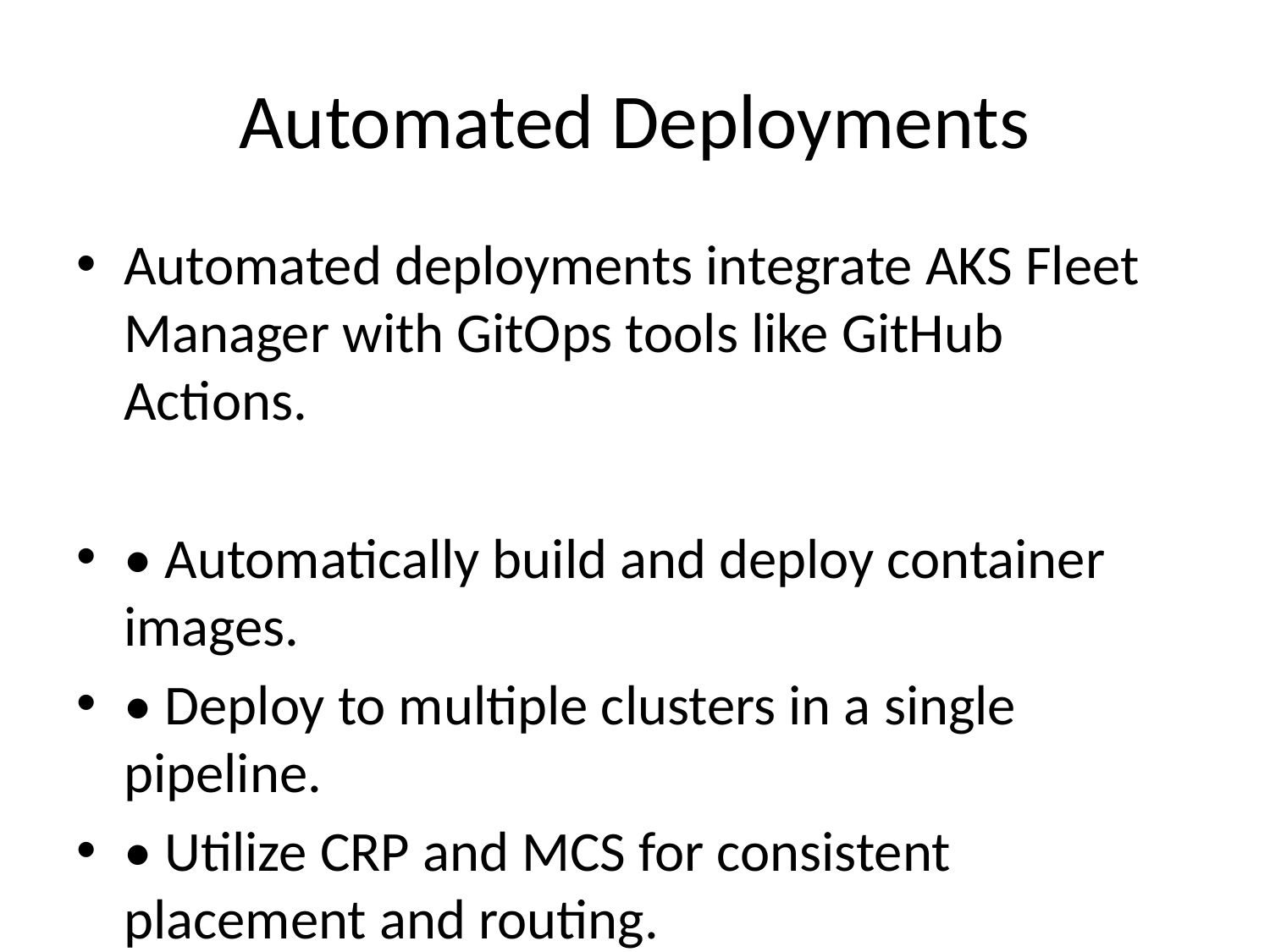

# Automated Deployments
Automated deployments integrate AKS Fleet Manager with GitOps tools like GitHub Actions.

• Automatically build and deploy container images.
• Deploy to multiple clusters in a single pipeline.
• Utilize CRP and MCS for consistent placement and routing.
• Improve compliance and reduce manual operations.